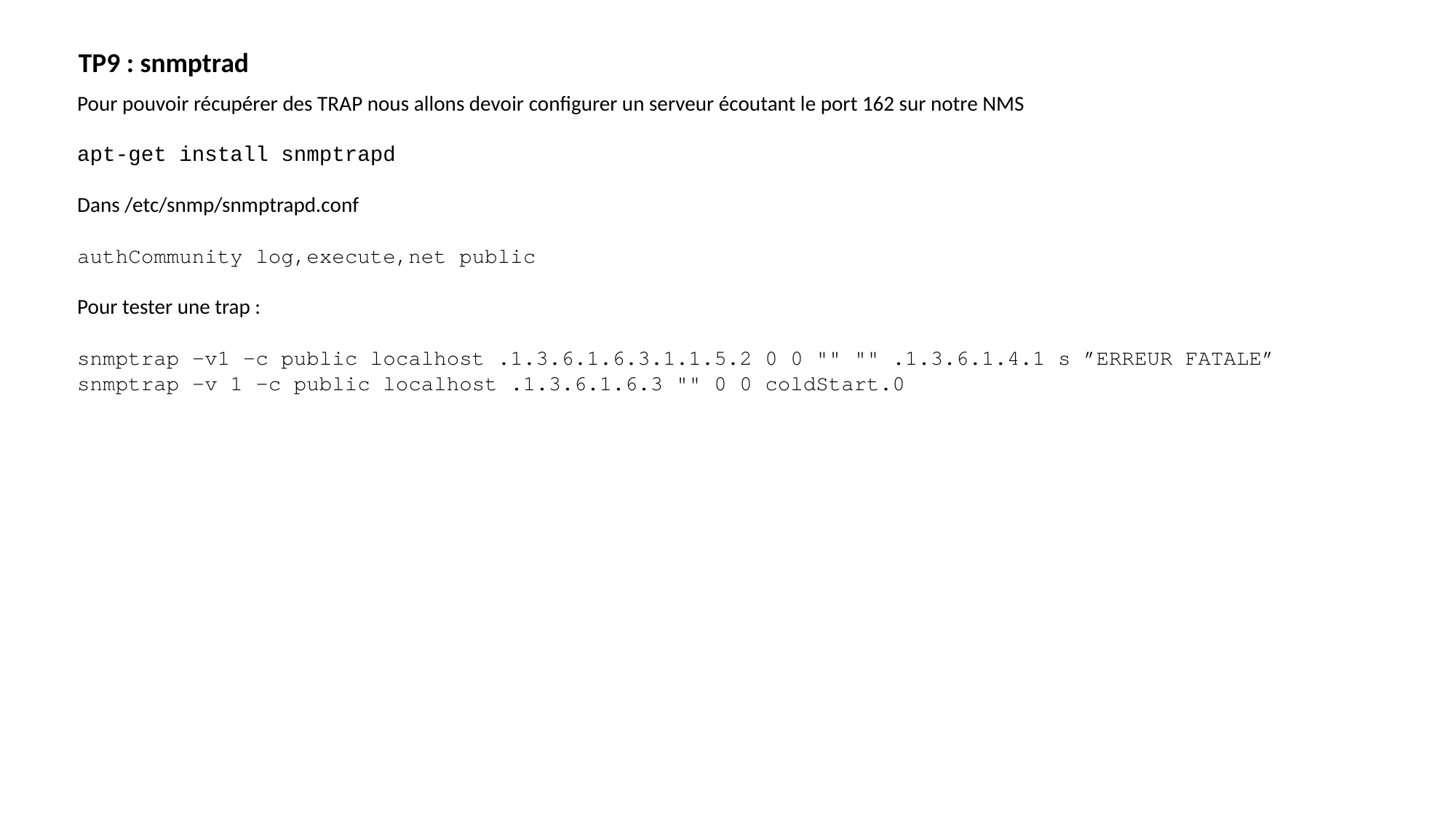

TP9 : snmptrad
Pour pouvoir récupérer des TRAP nous allons devoir configurer un serveur écoutant le port 162 sur notre NMS

apt-get install snmptrapd

Dans /etc/snmp/snmptrapd.conf

authCommunity log,execute,net public

Pour tester une trap :

snmptrap -v1 -c public localhost .1.3.6.1.6.3.1.1.5.2 0 0 "" "" .1.3.6.1.4.1 s ”ERREUR FATALE”
snmptrap -v 1 -c public localhost .1.3.6.1.6.3 "" 0 0 coldStart.0